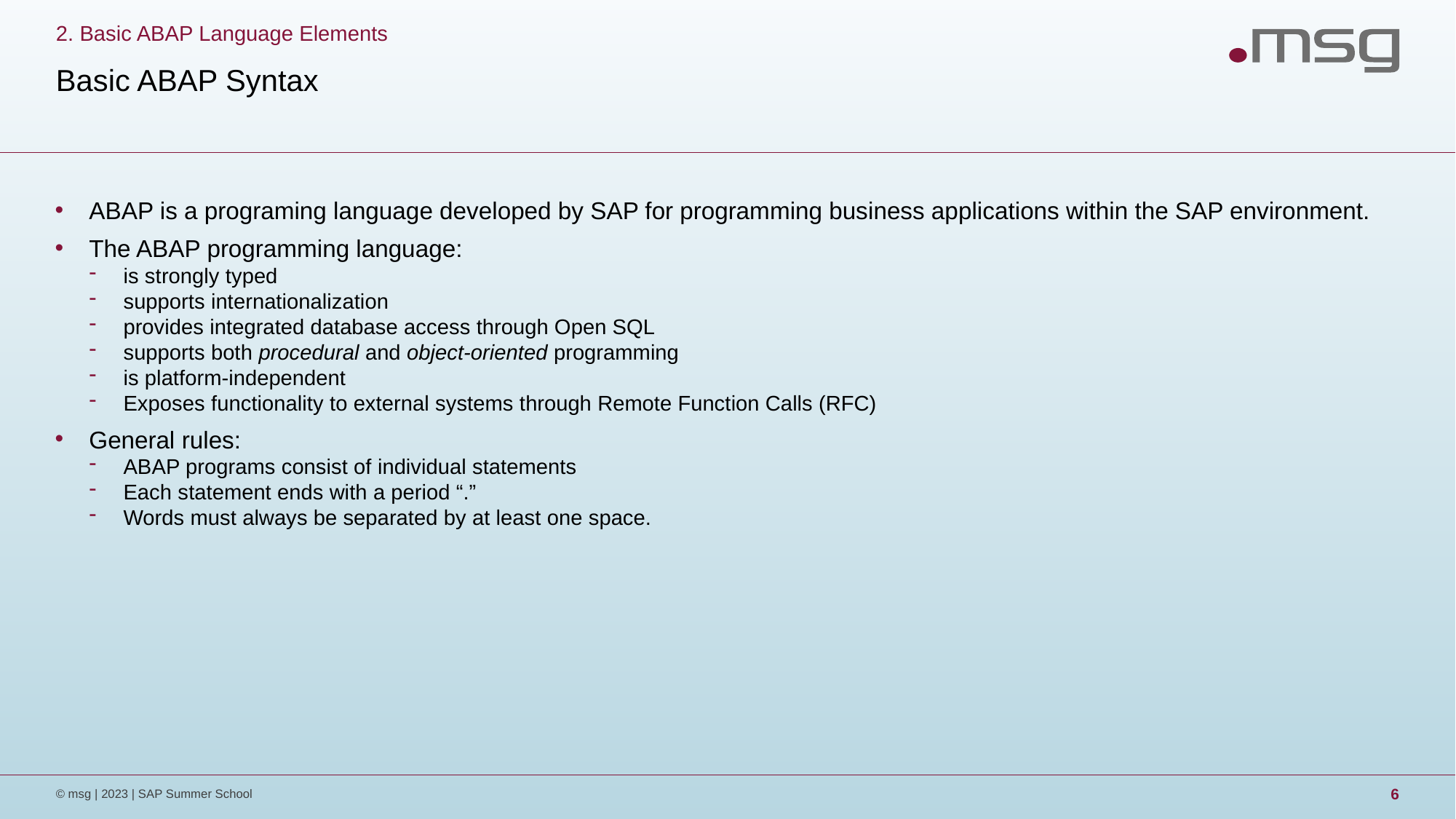

2. Basic ABAP Language Elements
# Basic ABAP Syntax
ABAP is a programing language developed by SAP for programming business applications within the SAP environment.
The ABAP programming language:
is strongly typed
supports internationalization
provides integrated database access through Open SQL
supports both procedural and object-oriented programming
is platform-independent
Exposes functionality to external systems through Remote Function Calls (RFC)
General rules:
ABAP programs consist of individual statements
Each statement ends with a period “.”
Words must always be separated by at least one space.

© msg | 2023 | SAP Summer School
6